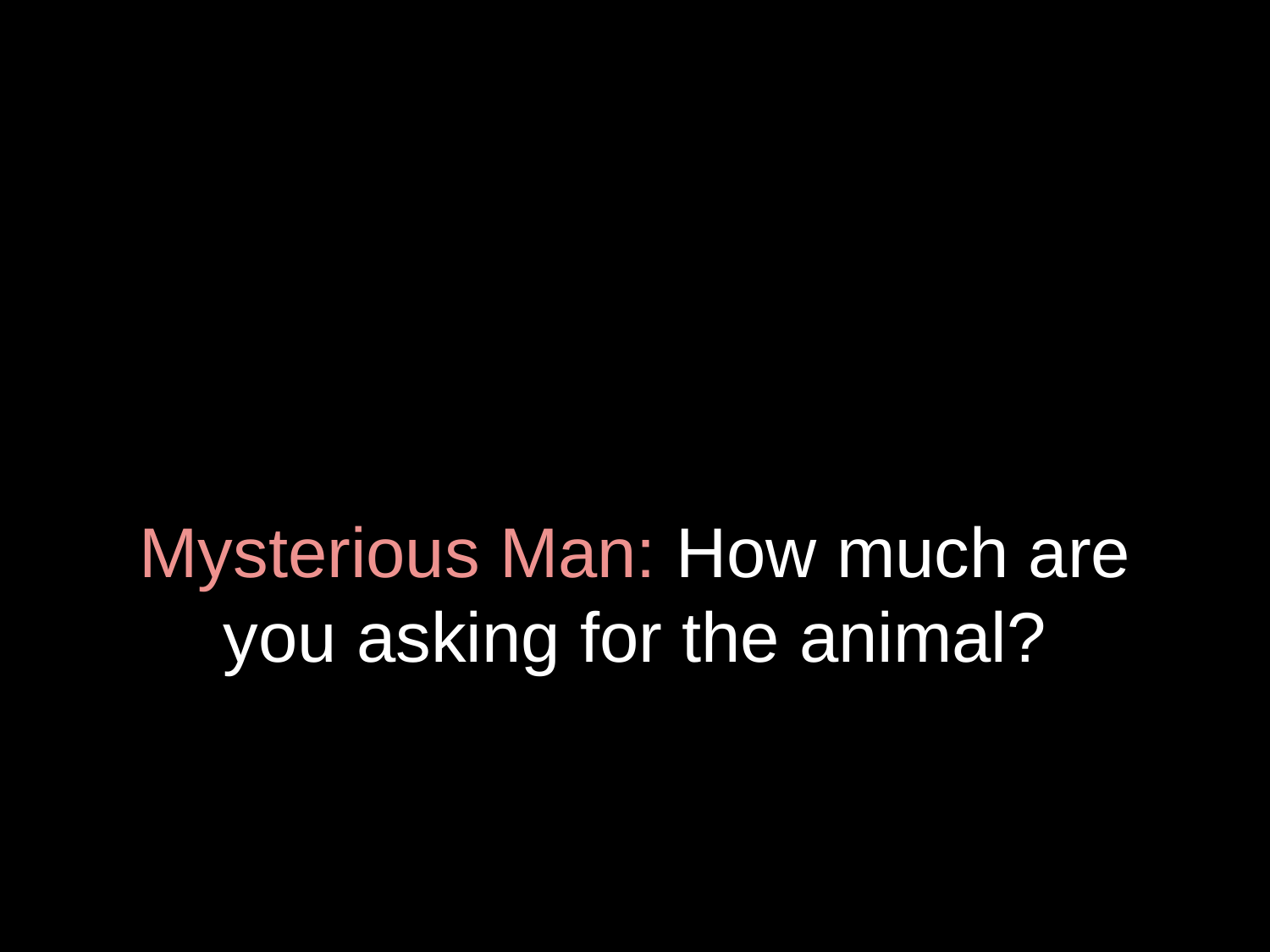

# Mysterious Man: How much are you asking for the animal?